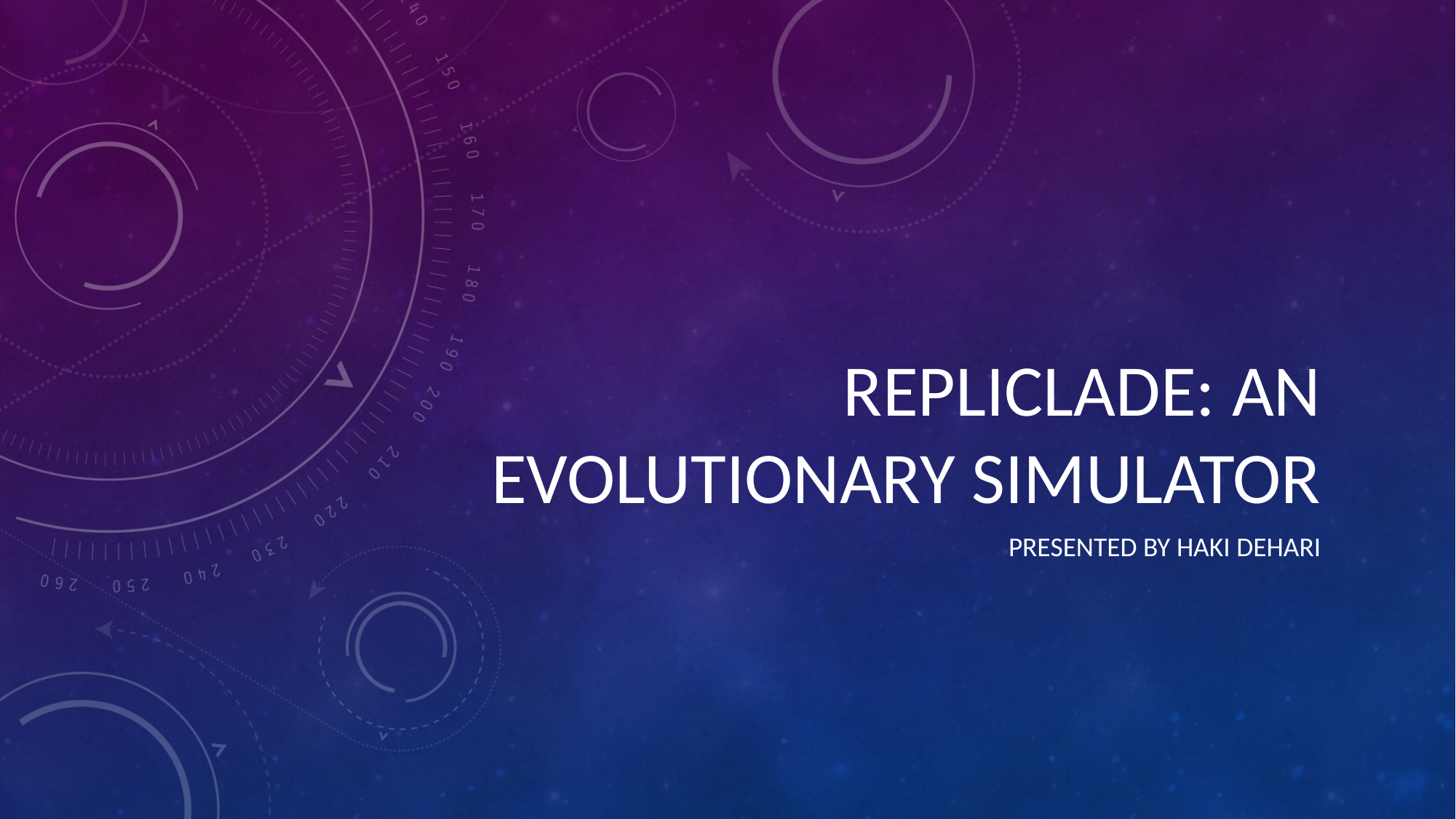

# Repliclade: An Evolutionary Simulator
Presented by haki dehari